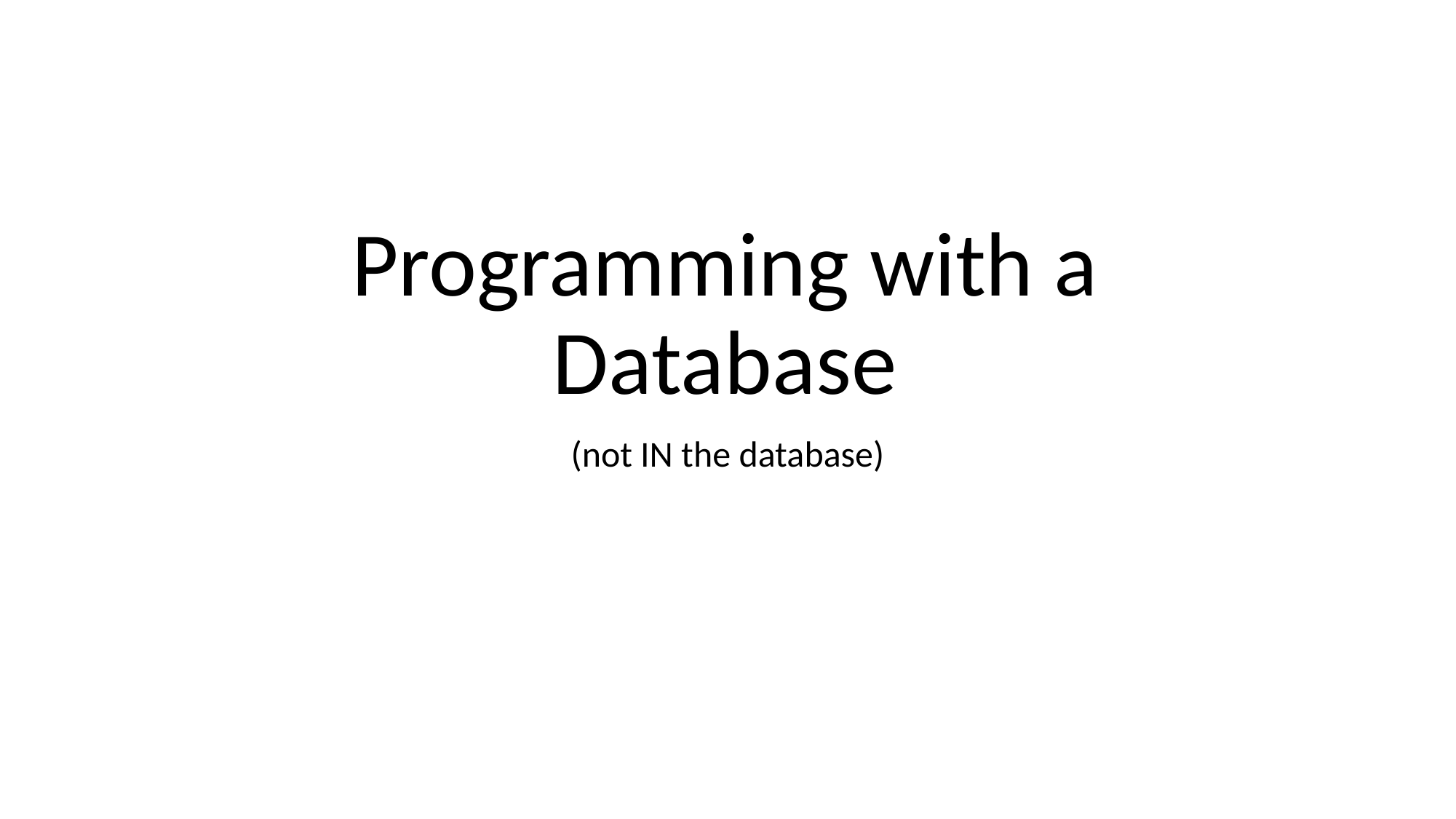

# Programming with a Database
(not IN the database)